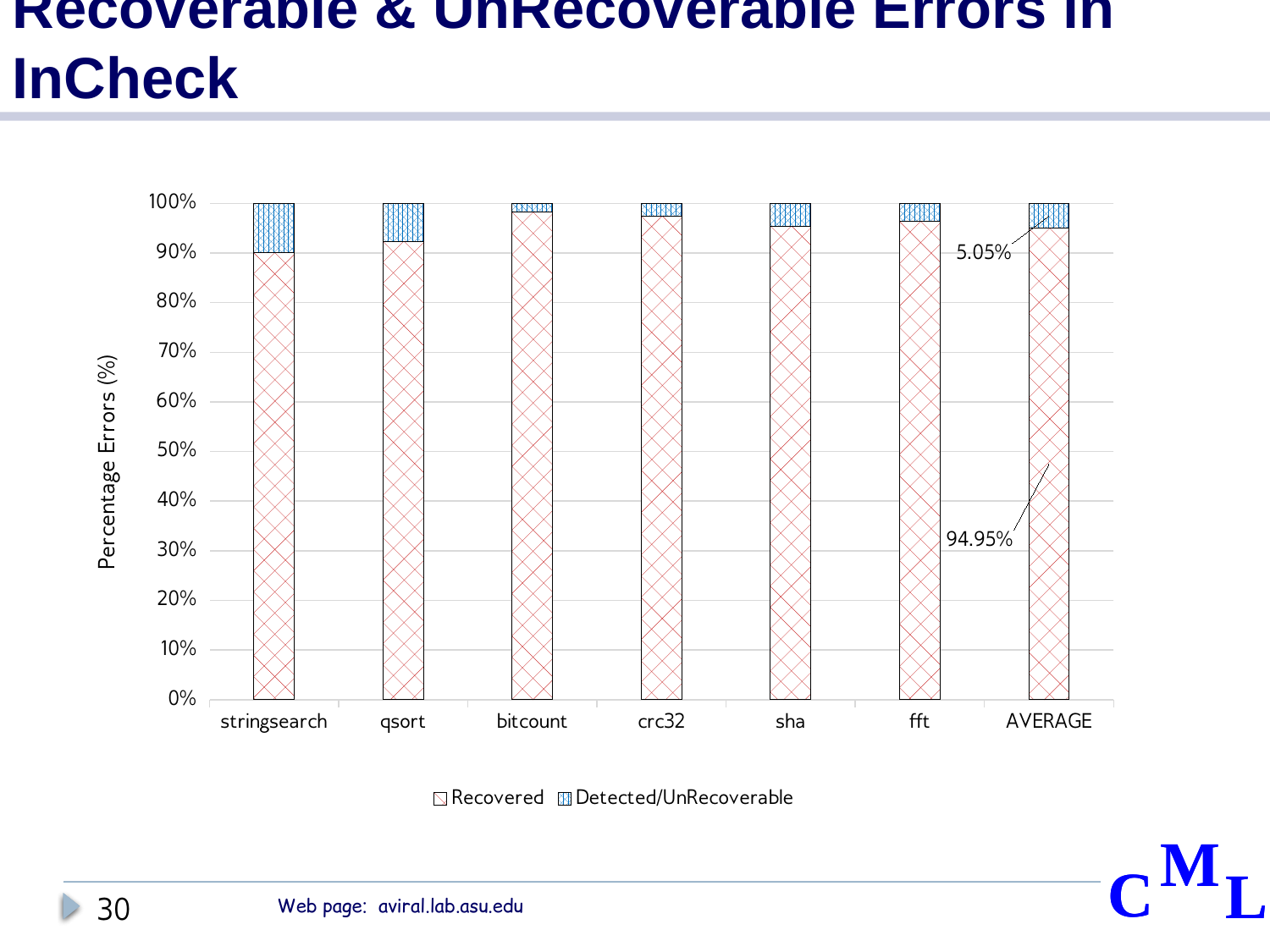

# Recoverable & UnRecoverable Errors in InCheck

### Chart

| Category | Recovered | Detected/UnRecoverable |
|---|---|---|
| stringsearch | 0.9 | 0.09999999999999998 |
| qsort | 0.9236 | 0.07640000000000002 |
| bitcount | 0.9817 | 0.018299999999999983 |
| crc32 | 0.9743 | 0.025699999999999945 |
| sha | 0.9542 | 0.04579999999999995 |
| fft | 0.9631 | 0.036900000000000044 |
| AVERAGE | 0.9494833333333332 | 0.050516666666666765 |
30